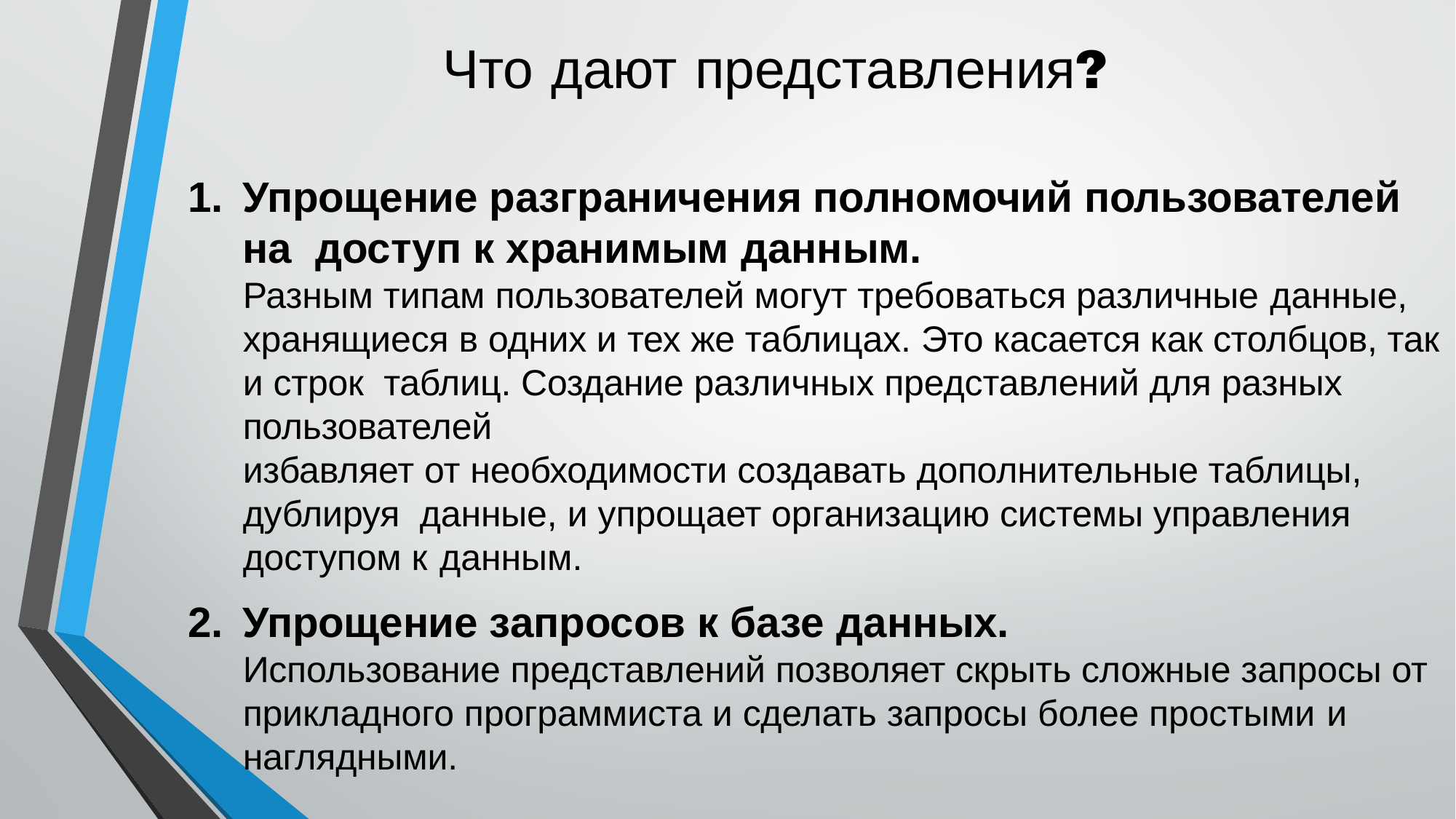

# Что дают представления?
Упрощение разграничения полномочий пользователей на  доступ к хранимым данным.
Разным типам пользователей могут требоваться различные данные,
хранящиеся в одних и тех же таблицах. Это касается как столбцов, так и строк  таблиц. Создание различных представлений для разных пользователей
избавляет от необходимости создавать дополнительные таблицы, дублируя  данные, и упрощает организацию системы управления доступом к данным.
Упрощение запросов к базе данных.
Использование представлений позволяет скрыть сложные запросы от  прикладного программиста и сделать запросы более простыми и
наглядными.